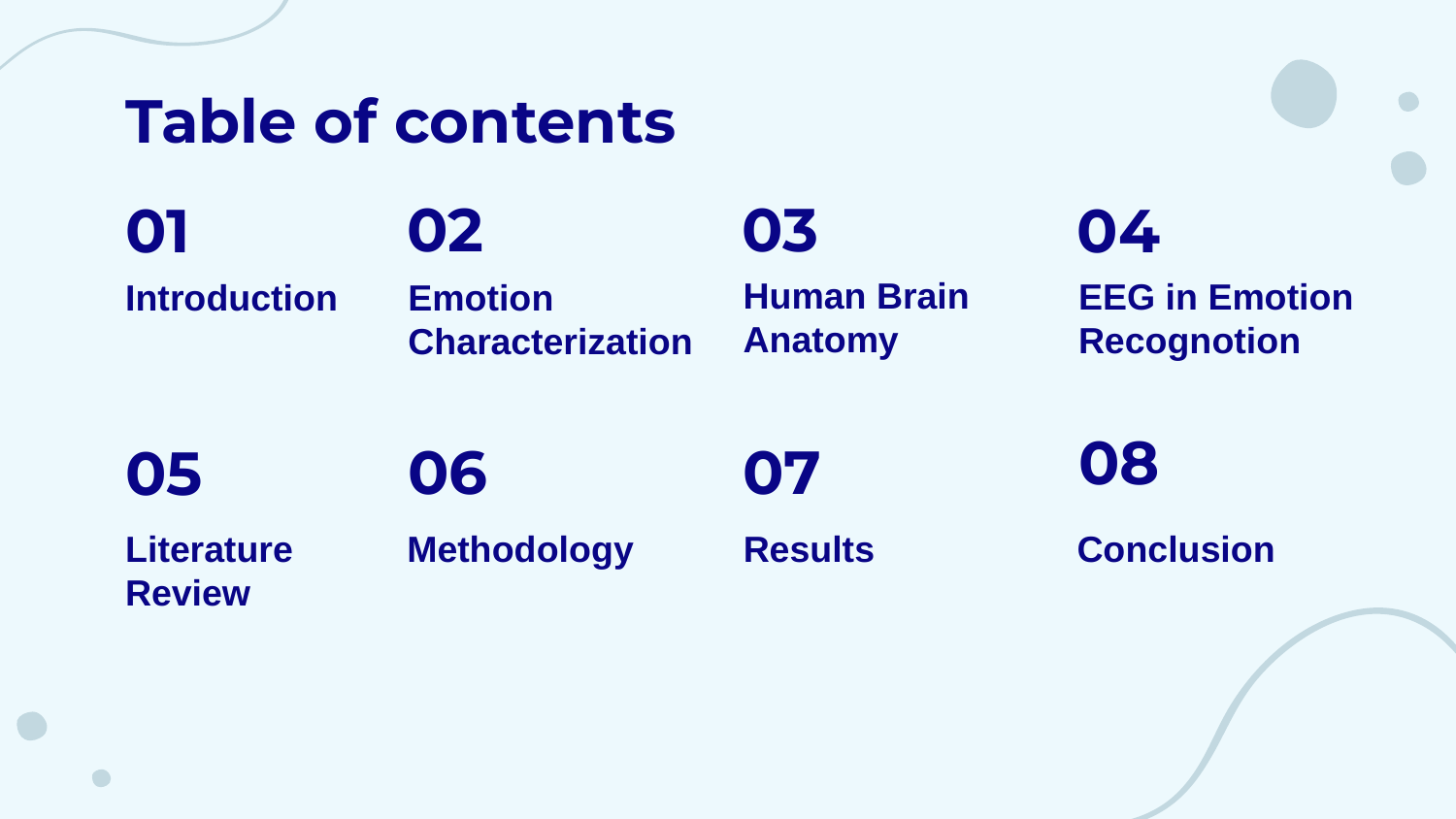

# Table of contents
02
03
01
04
Human Brain Anatomy
EEG in Emotion Recognotion
Introduction
Emotion Characterization
08
06
07
05
Literature Review
Methodology
Results
Conclusion